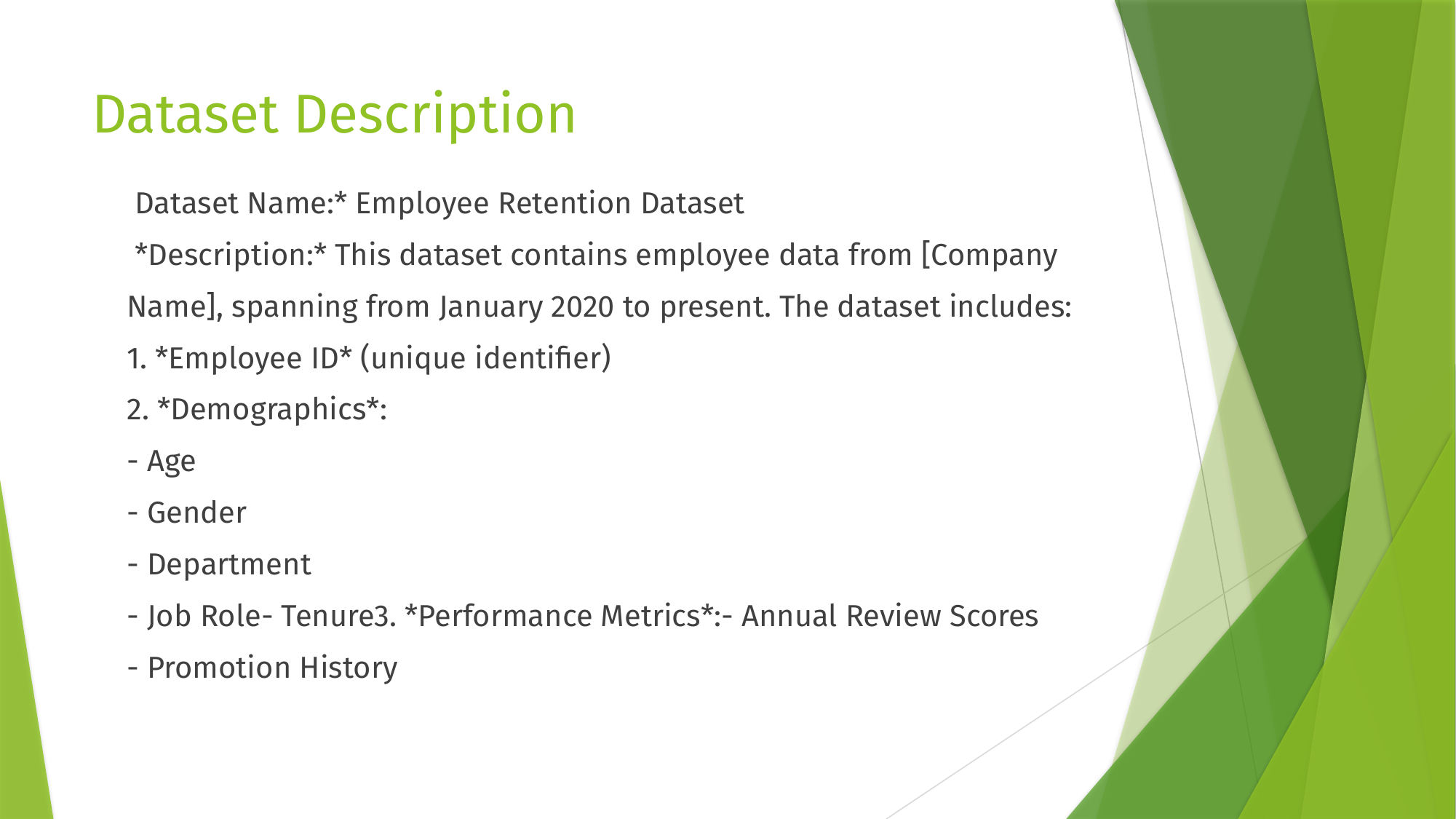

# Dataset Description
 Dataset Name:* Employee Retention Dataset
 *Description:* This dataset contains employee data from [Company
Name], spanning from January 2020 to present. The dataset includes:
1. *Employee ID* (unique identifier)
2. *Demographics*:
- Age
- Gender
- Department
- Job Role- Tenure3. *Performance Metrics*:- Annual Review Scores
- Promotion History